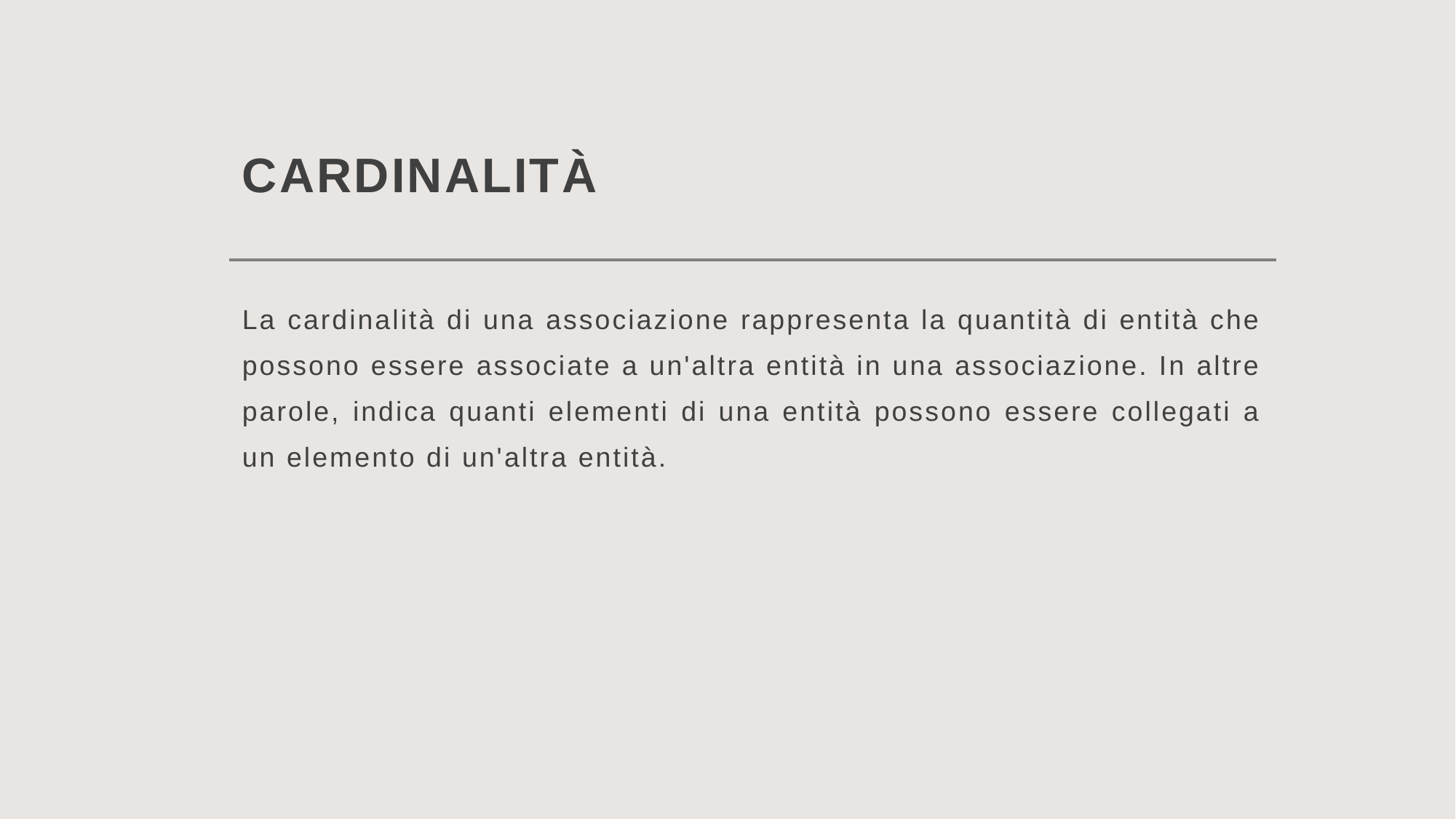

# CARDINALITÀ
La cardinalità di una associazione rappresenta la quantità di entità che possono essere associate a un'altra entità in una associazione. In altre parole, indica quanti elementi di una entità possono essere collegati a un elemento di un'altra entità.